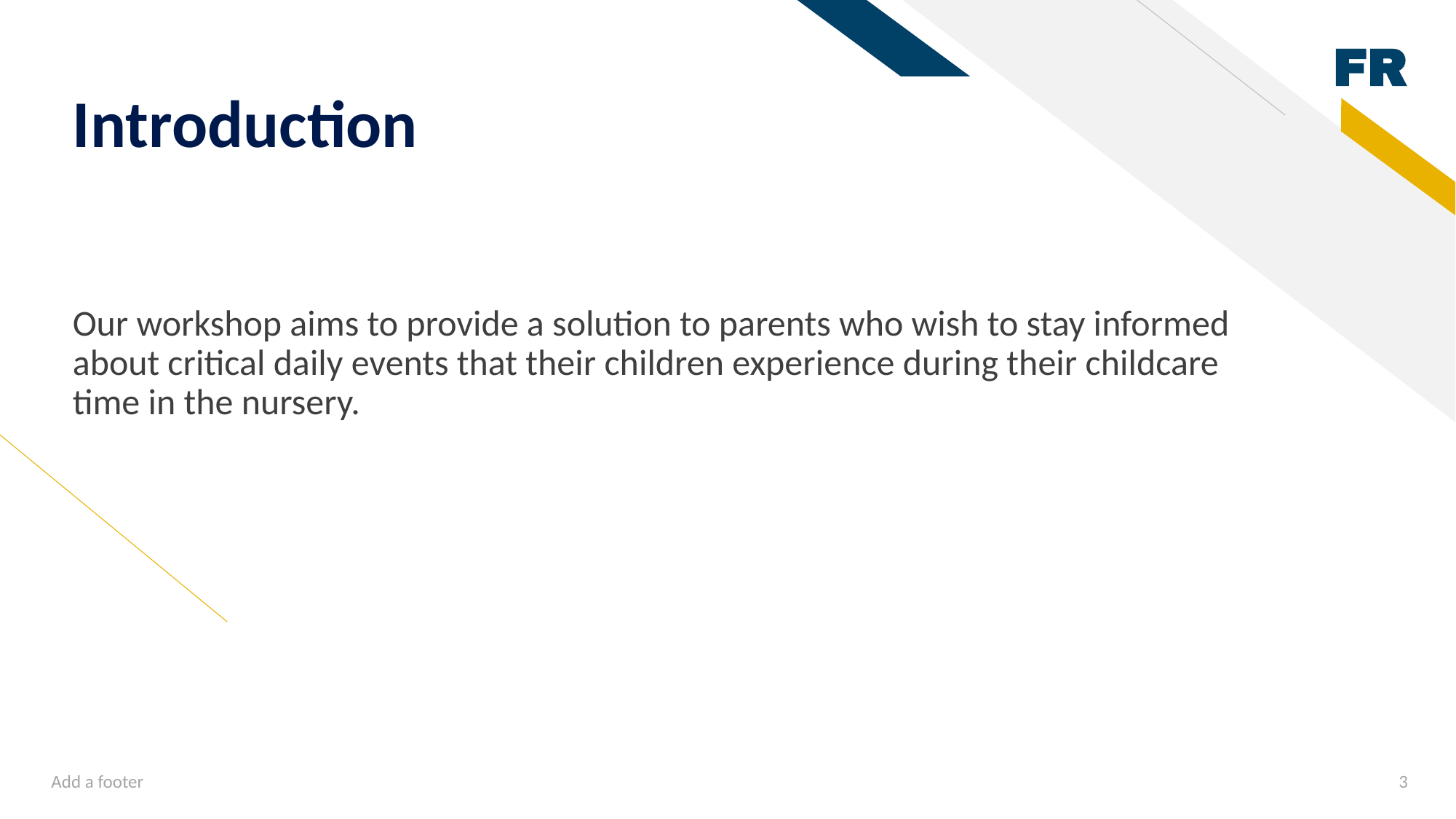

# Introduction
Our workshop aims to provide a solution to parents who wish to stay informed about critical daily events that their children experience during their childcare time in the nursery.
Add a footer
3